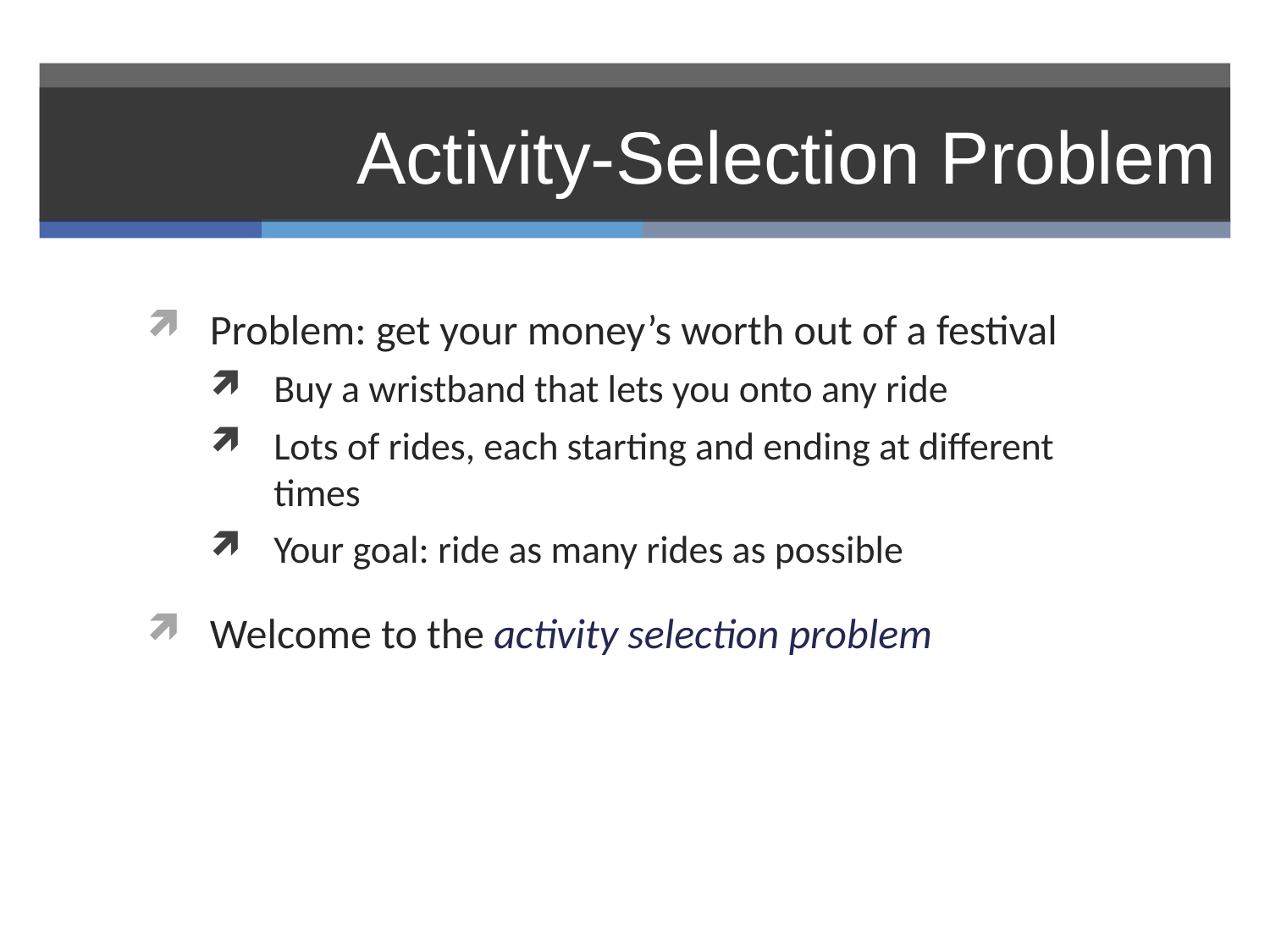

# Activity-Selection Problem
Problem: get your money’s worth out of a festival
Buy a wristband that lets you onto any ride
Lots of rides, each starting and ending at different times
Your goal: ride as many rides as possible
Welcome to the activity selection problem